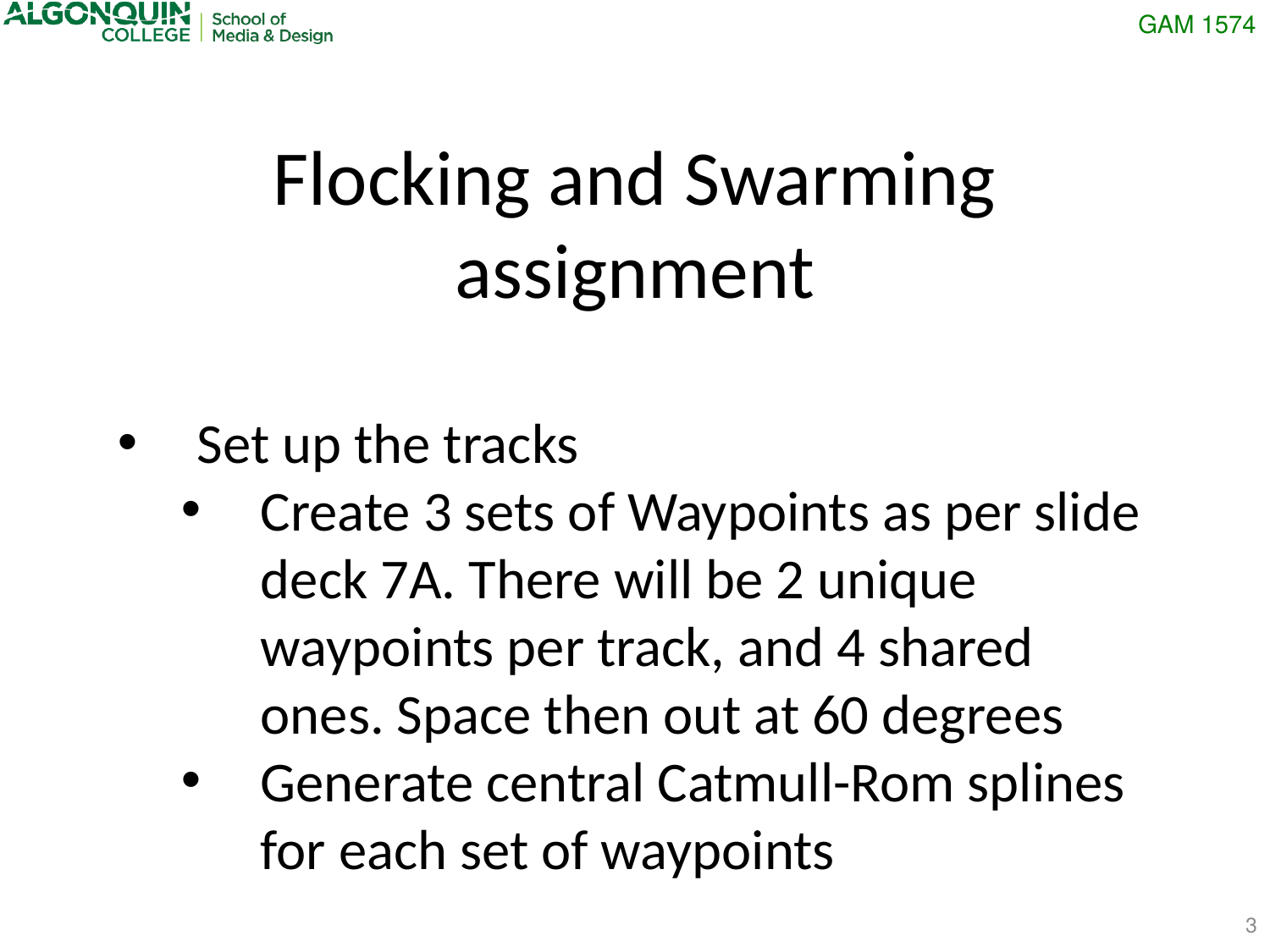

Flocking and Swarming assignment

Set up the tracks
Create 3 sets of Waypoints as per slide deck 7A. There will be 2 unique waypoints per track, and 4 shared ones. Space then out at 60 degrees
Generate central Catmull-Rom splines for each set of waypoints
3